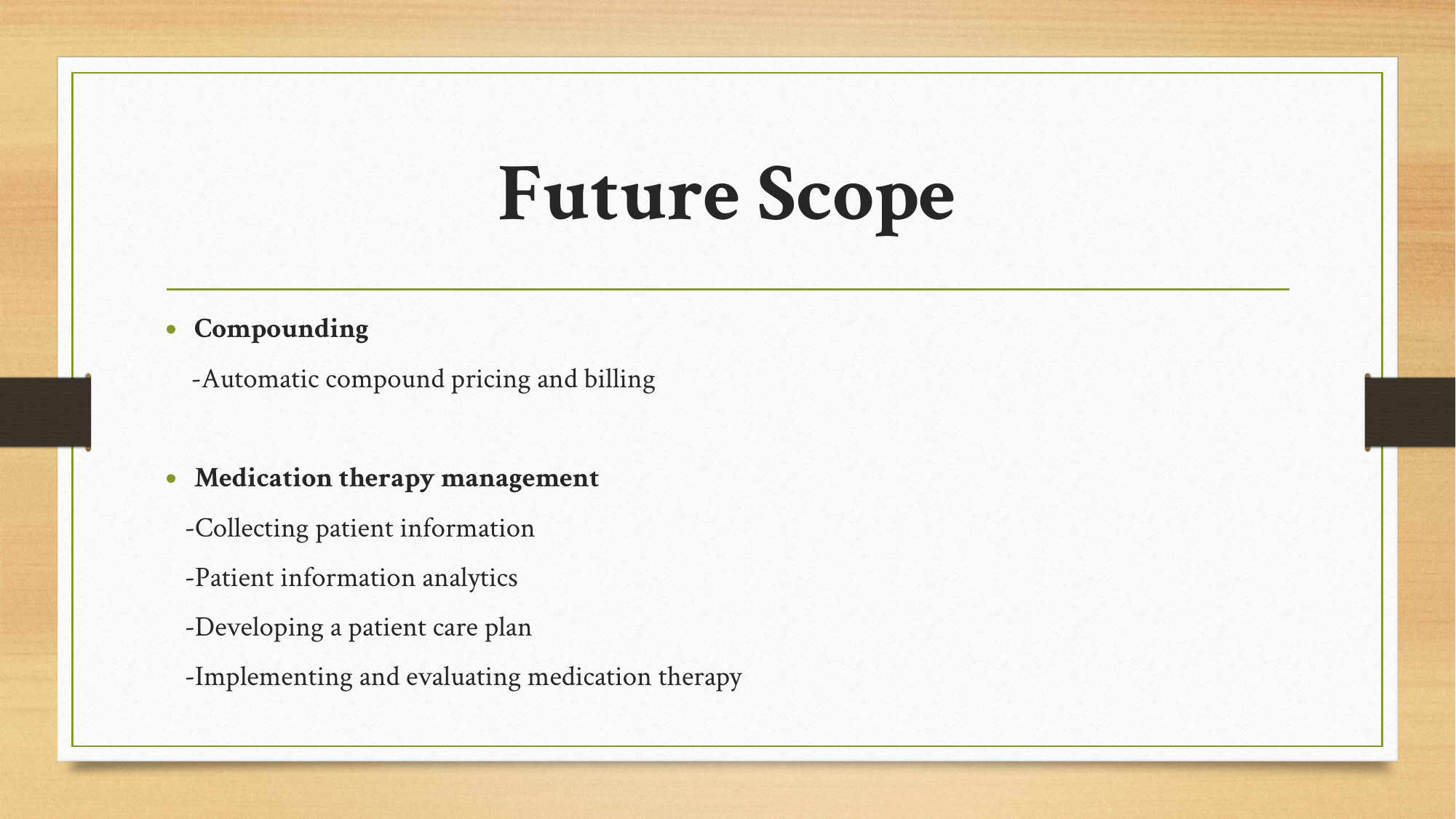

# Future Scope
Compounding
    -Automatic compound pricing and billing

Medication therapy management
   -Collecting patient information
   -Patient information analytics
   -Developing a patient care plan
   -Implementing and evaluating medication therapy